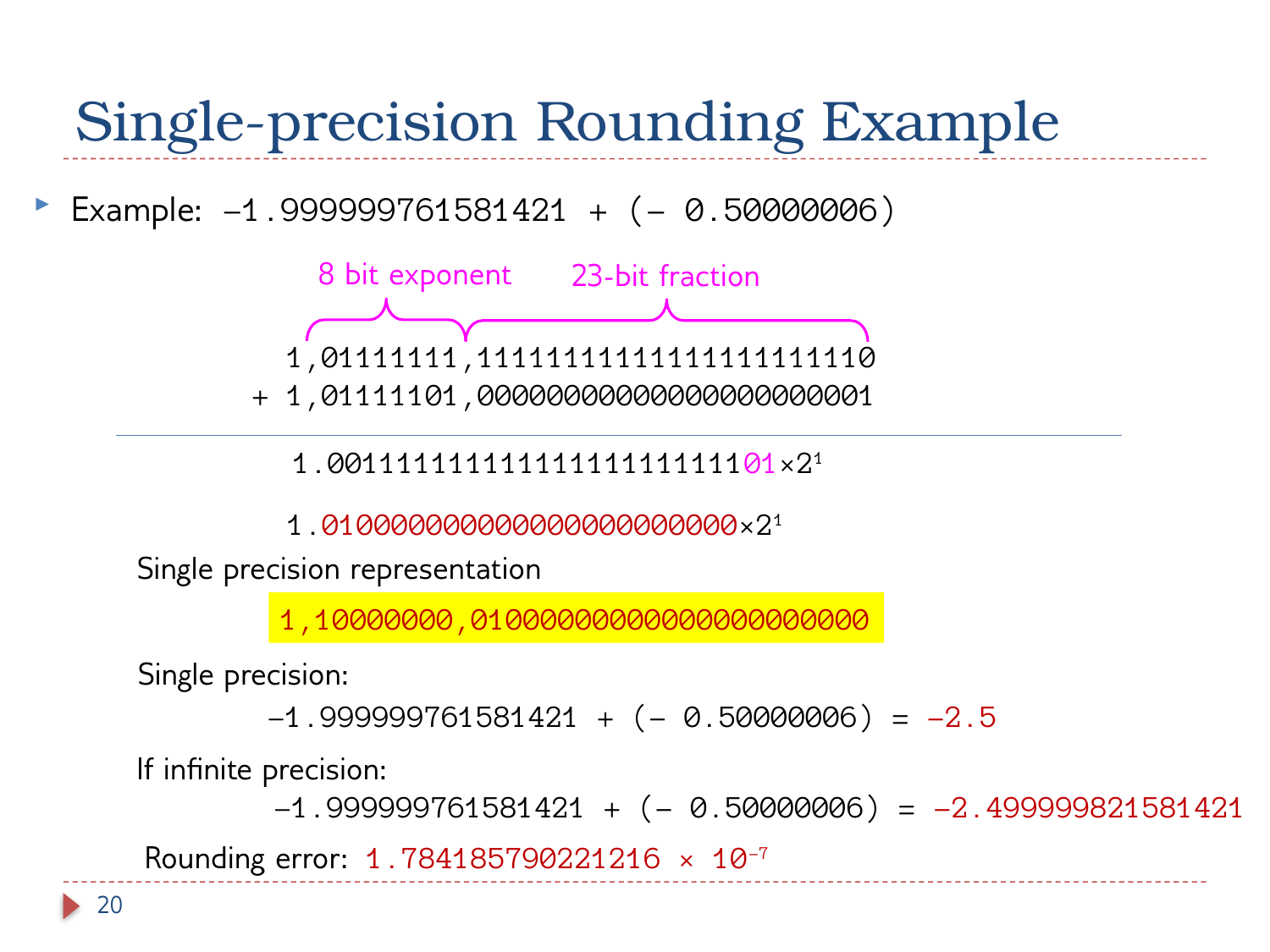

# Single-precision Rounding Example

Example:  –1.999999761581421 + (- 0.50000006)

8 bit exponent
23-bit fraction
  1,01111111,11111111111111111111110
+ 1,01111101,00000000000000000000001
 1.00111111111111111111111101×21
 1.010000000000000000000000×21
Single precision representation
1,10000000,01000000000000000000000
Single precision:
–1.999999761581421 + (- 0.50000006) = -2.5
If infinite precision:
–1.999999761581421 + (- 0.50000006) = -2.499999821581421
Rounding error:  1.784185790221216 × 10-7
20